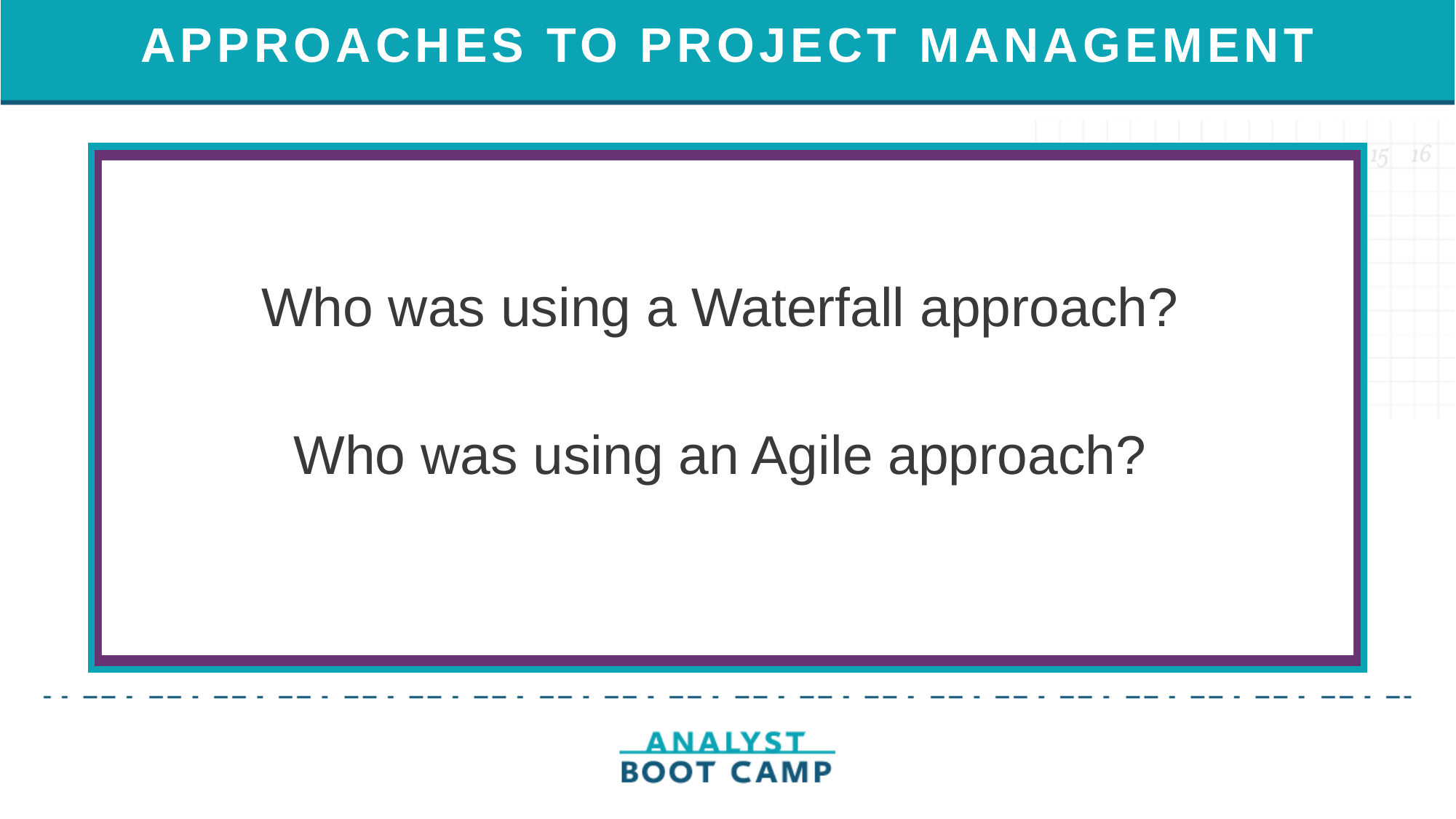

# APPROACHES TO PROJECT MANAGEMENT

Who was using a Waterfall approach?

Who was using an Agile approach?